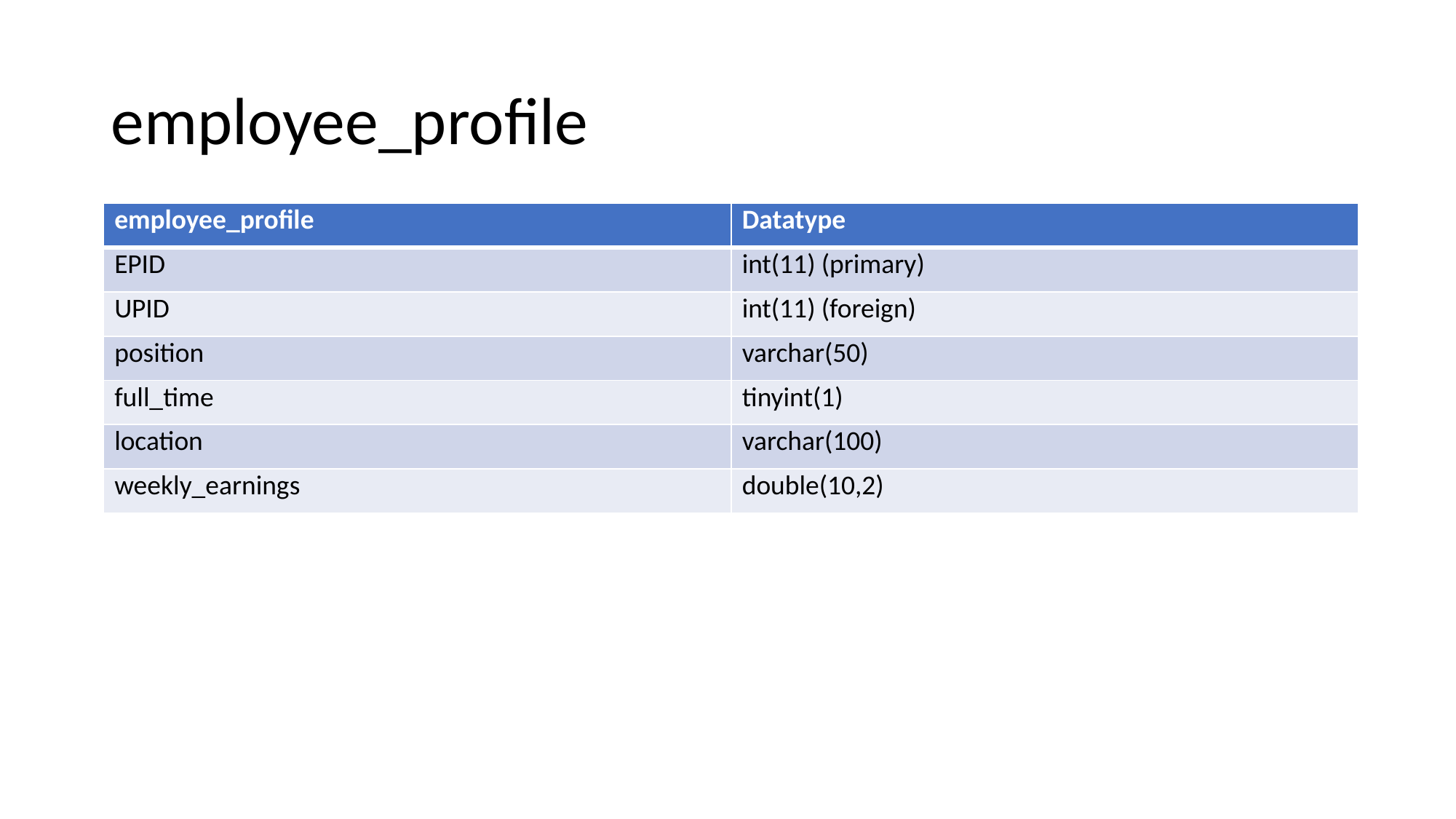

# employee_profile
| employee\_profile | Datatype |
| --- | --- |
| EPID | int(11) (primary) |
| UPID | int(11) (foreign) |
| position | varchar(50) |
| full\_time | tinyint(1) |
| location | varchar(100) |
| weekly\_earnings | double(10,2) |